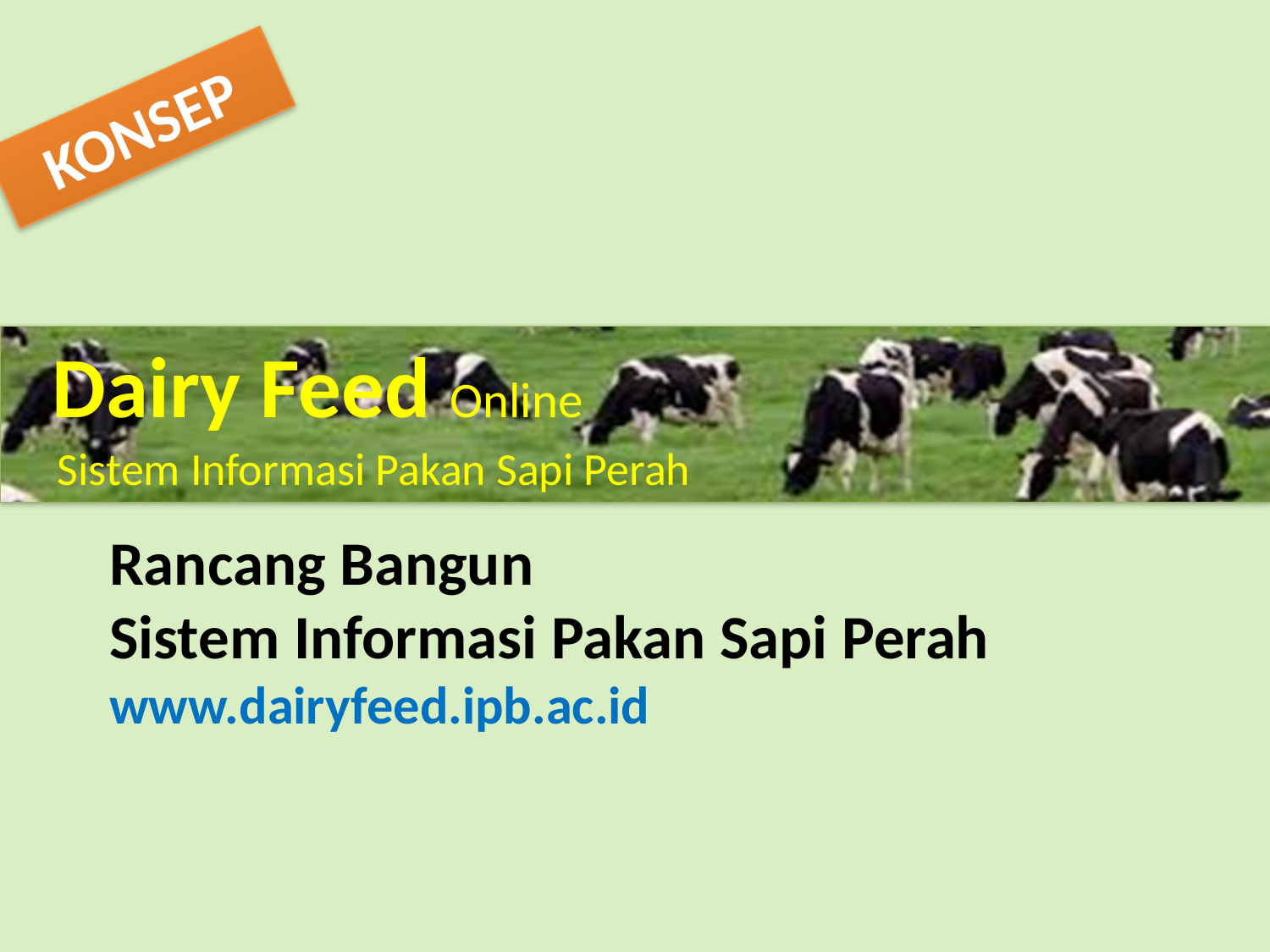

KONSEP
      Dairy Feed Online
    Sistem Informasi Pakan Sapi Perah
# Rancang Bangun Sistem Informasi Pakan Sapi Perah www.dairyfeed.ipb.ac.id